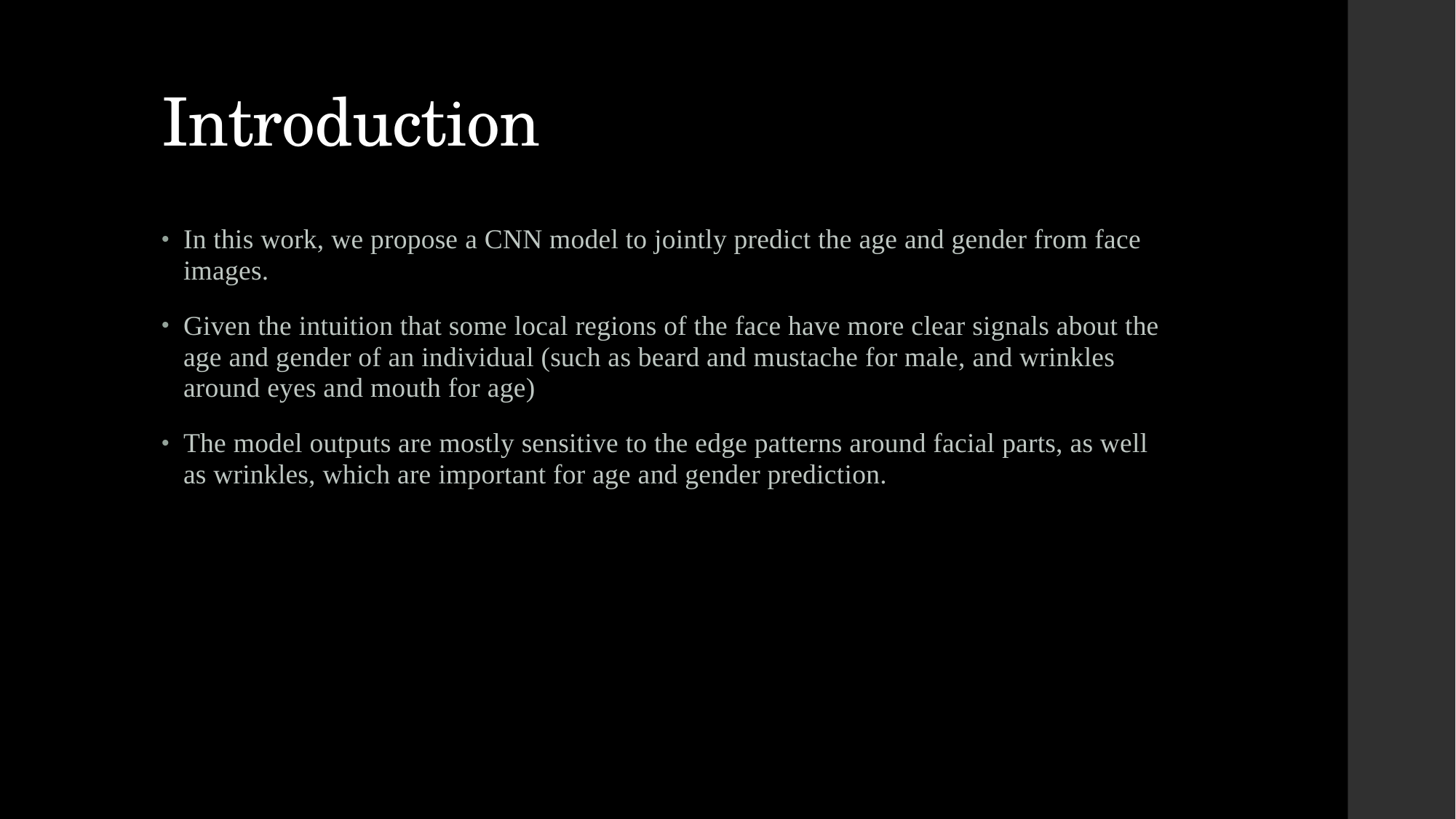

# Introduction
In this work, we propose a CNN model to jointly predict the age and gender from face images.
Given the intuition that some local regions of the face have more clear signals about the age and gender of an individual (such as beard and mustache for male, and wrinkles around eyes and mouth for age)
The model outputs are mostly sensitive to the edge patterns around facial parts, as well as wrinkles, which are important for age and gender prediction.